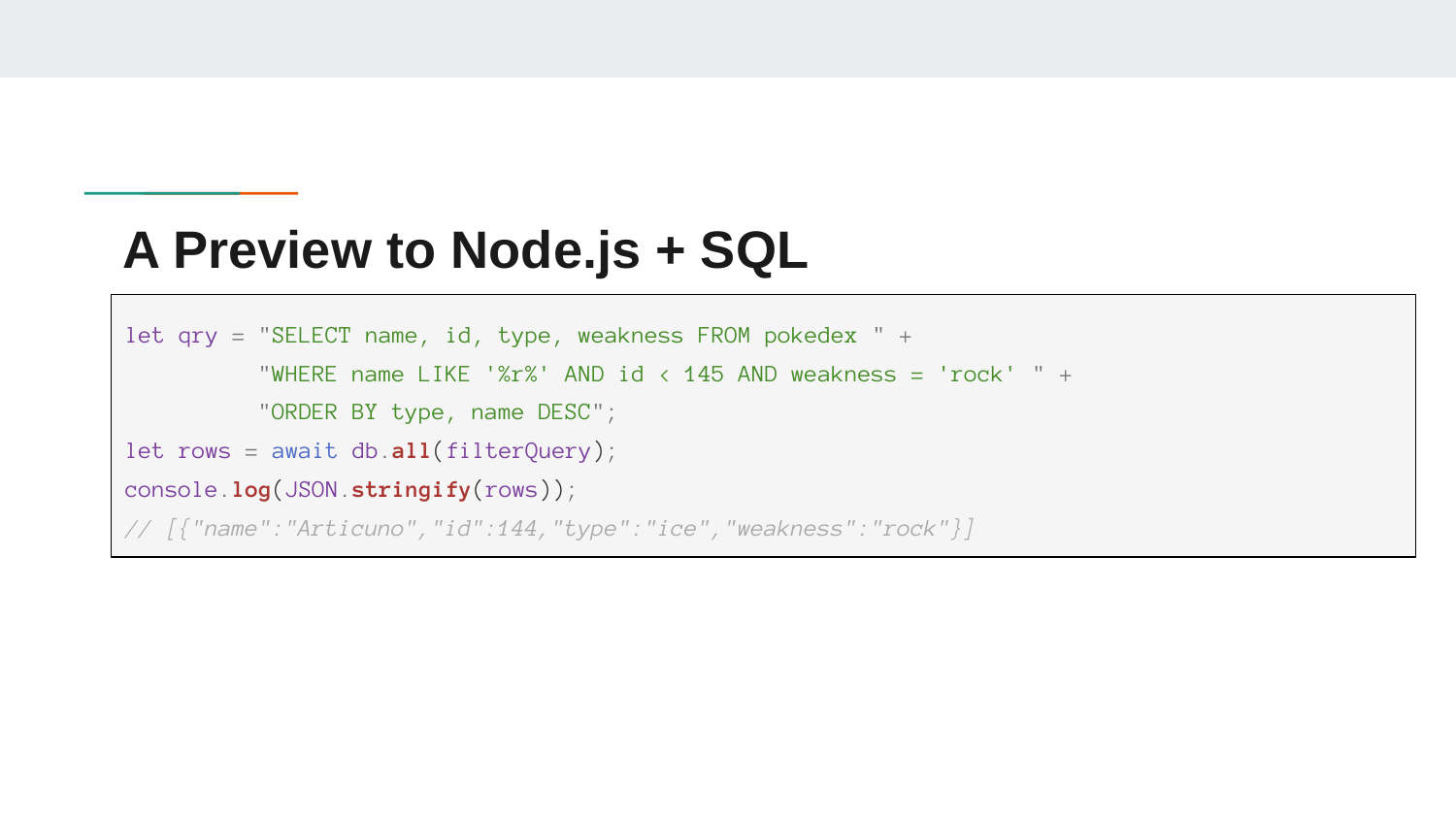

# A Preview to Node.js + SQL
let qry = "SELECT name, id, type, weakness FROM pokedex " +
          "WHERE name LIKE '%r%' AND id < 145 AND weakness = 'rock' " +
          "ORDER BY type, name DESC";
let rows = await db.all(filterQuery);
console.log(JSON.stringify(rows));
// [{"name":"Articuno","id":144,"type":"ice","weakness":"rock"}]